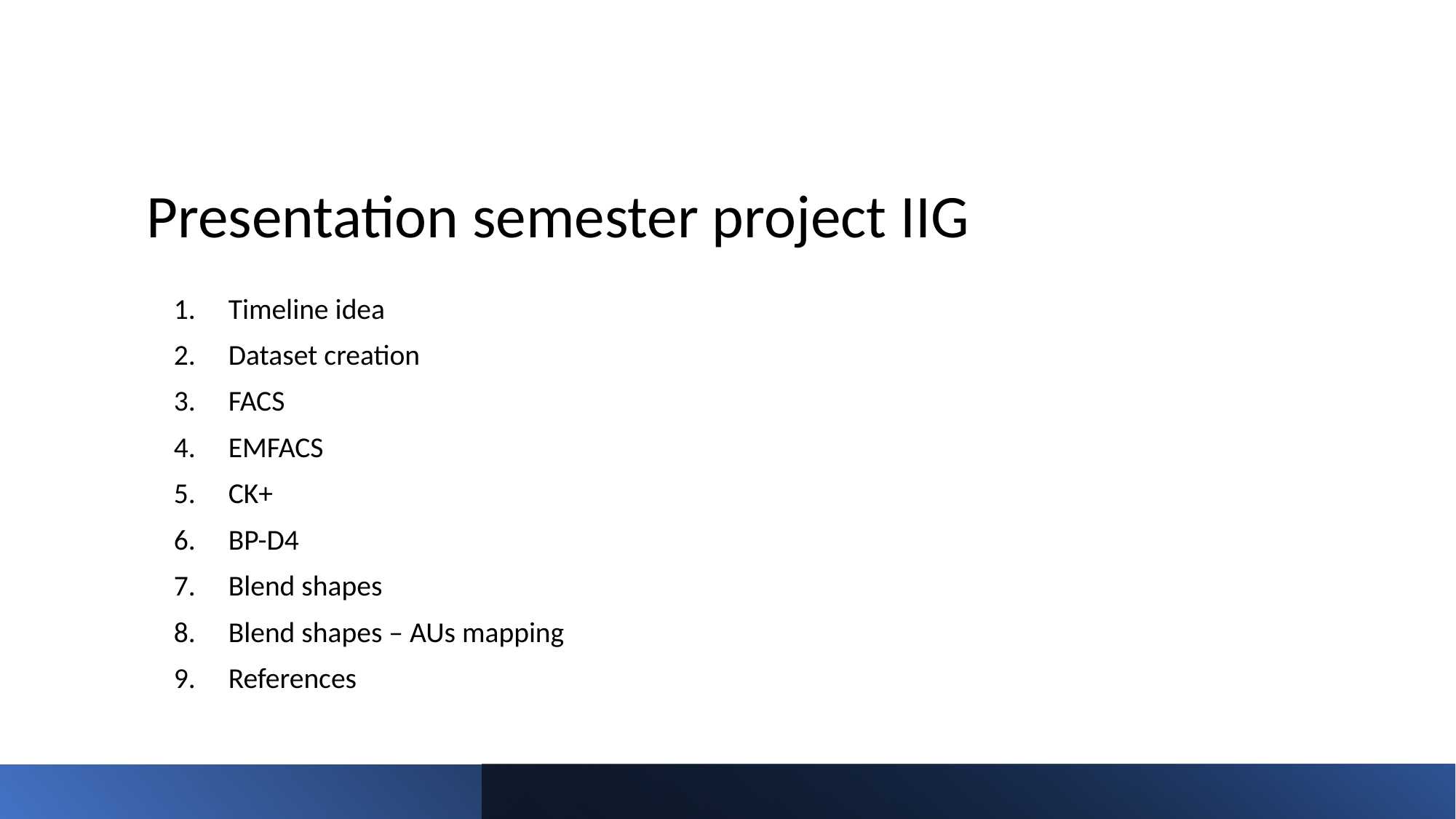

# Presentation semester project IIG
Timeline idea
Dataset creation
FACS
EMFACS
CK+
BP-D4
Blend shapes
Blend shapes – AUs mapping
References